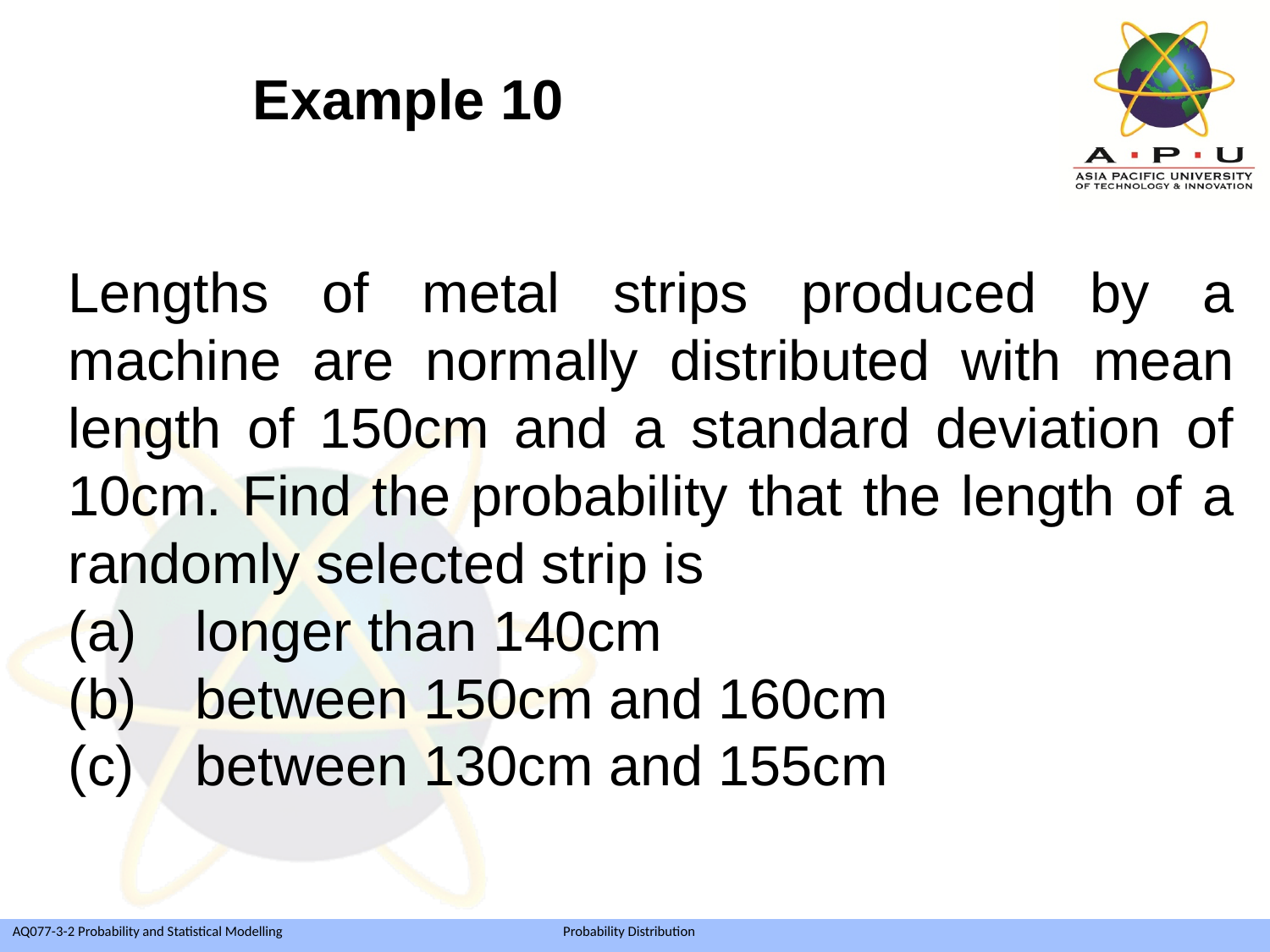

Example 10

Lengths of metal strips produced by a machine are normally distributed with mean length of 150cm and a standard deviation of 10cm. Find the probability that the length of a randomly selected strip is
(a)	longer than 140cm
(b)	between 150cm and 160cm
(c)	between 130cm and 155cm